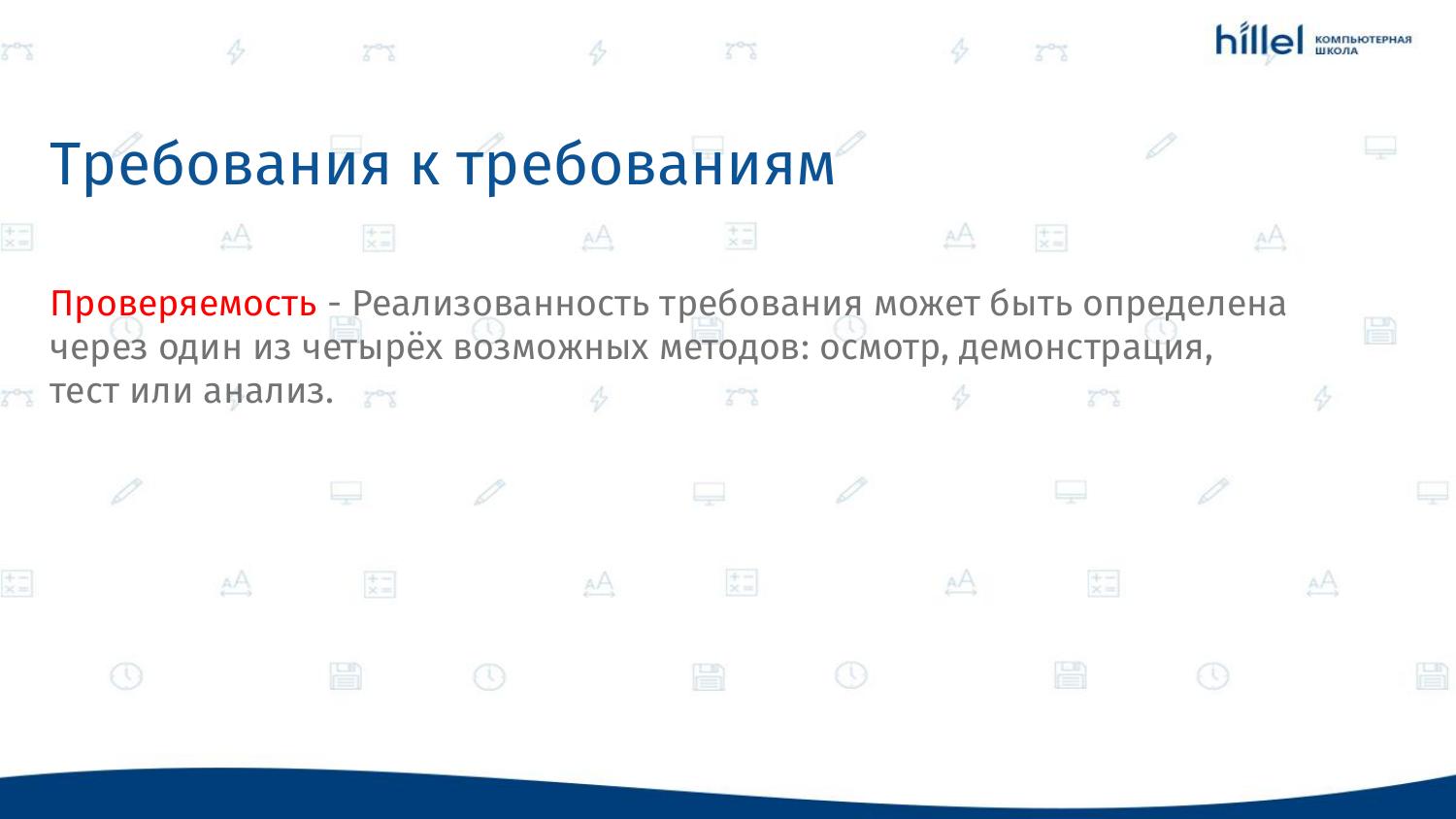

Требования к требованиям
Проверяемость - Реализованность требования может быть определена через один из четырёх возможных методов: осмотр, демонстрация, тест или анализ.